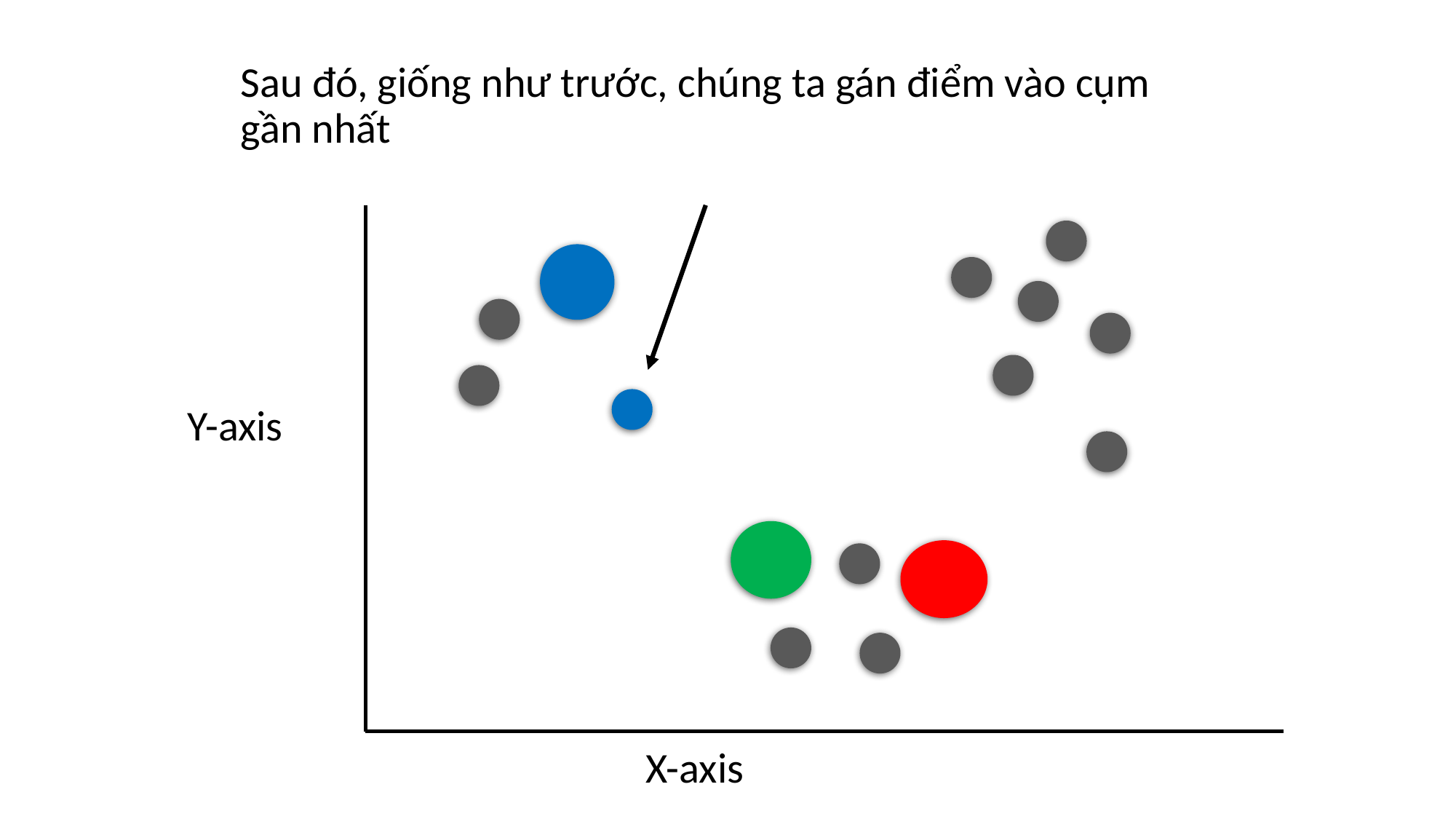

Sau đó, giống như trước, chúng ta gán điểm vào cụm gần nhất

Y-axis

X-axis